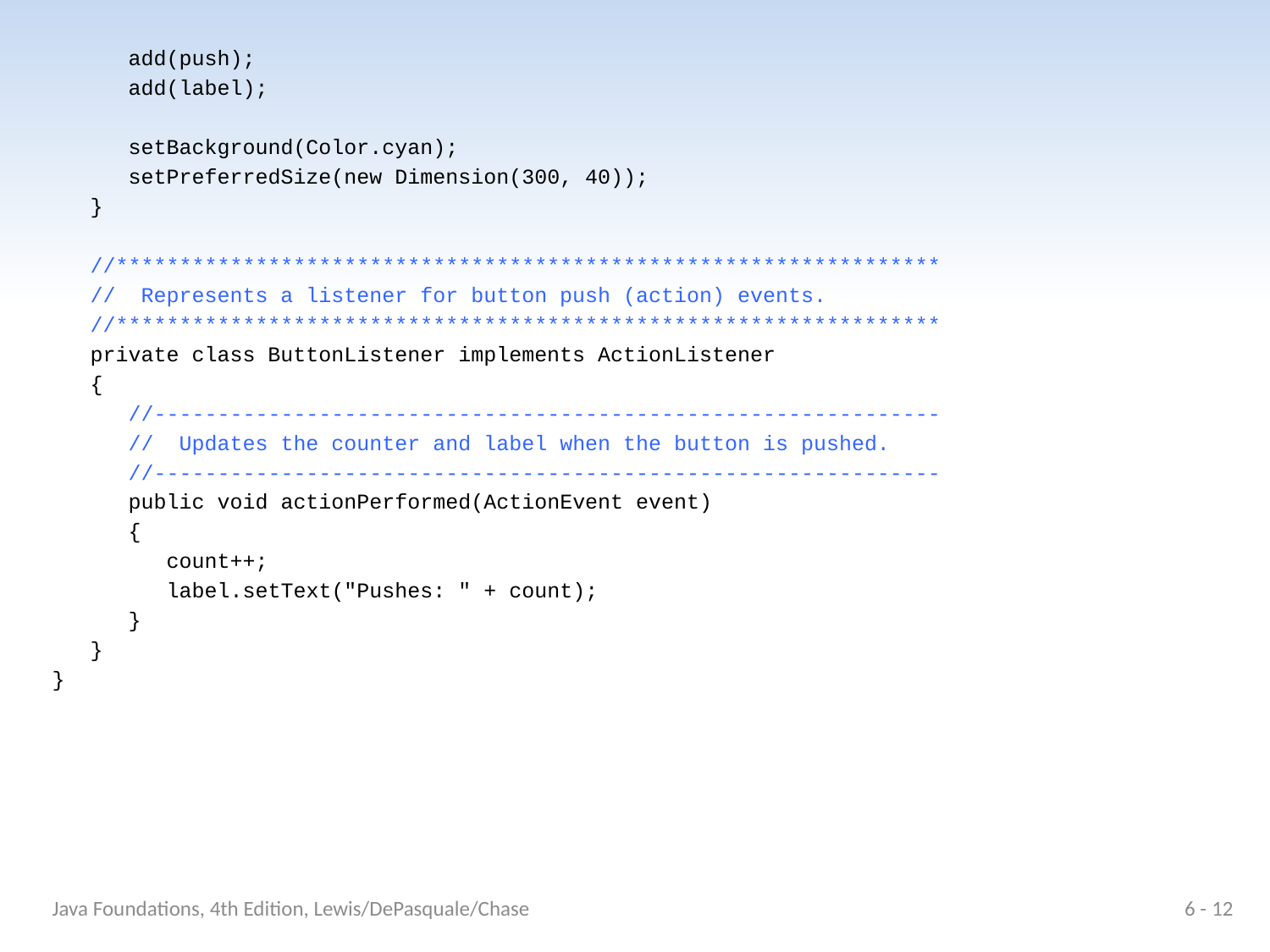

add(push);
      add(label);

      setBackground(Color.cyan);
      setPreferredSize(new Dimension(300, 40));
   }

   //*****************************************************************
   //  Represents a listener for button push (action) events.
   //*****************************************************************
   private class ButtonListener implements ActionListener
   {
      //--------------------------------------------------------------
      //  Updates the counter and label when the button is pushed.
      //--------------------------------------------------------------
      public void actionPerformed(ActionEvent event)
      {
         count++;
         label.setText("Pushes: " + count);
      }
   }
}

Java Foundations, 4th Edition, Lewis/DePasquale/Chase
6 - 12